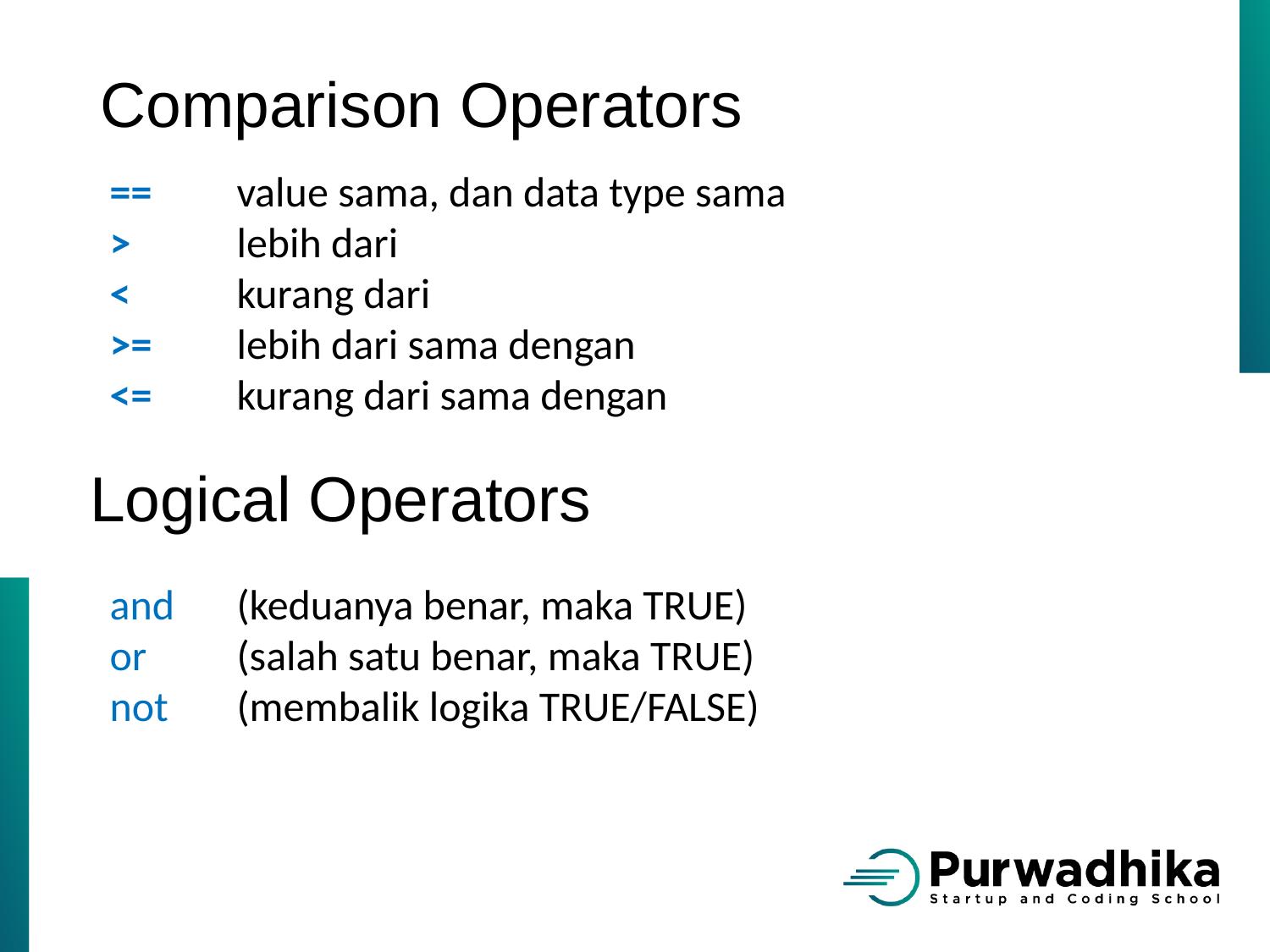

# Comparison Operators

== 	value sama, dan data type sama
> 	lebih dari
< 	kurang dari
>= 	lebih dari sama dengan
<= 	kurang dari sama dengan
Logical Operators

and 	(keduanya benar, maka TRUE)
or 	(salah satu benar, maka TRUE)
not 	(membalik logika TRUE/FALSE)